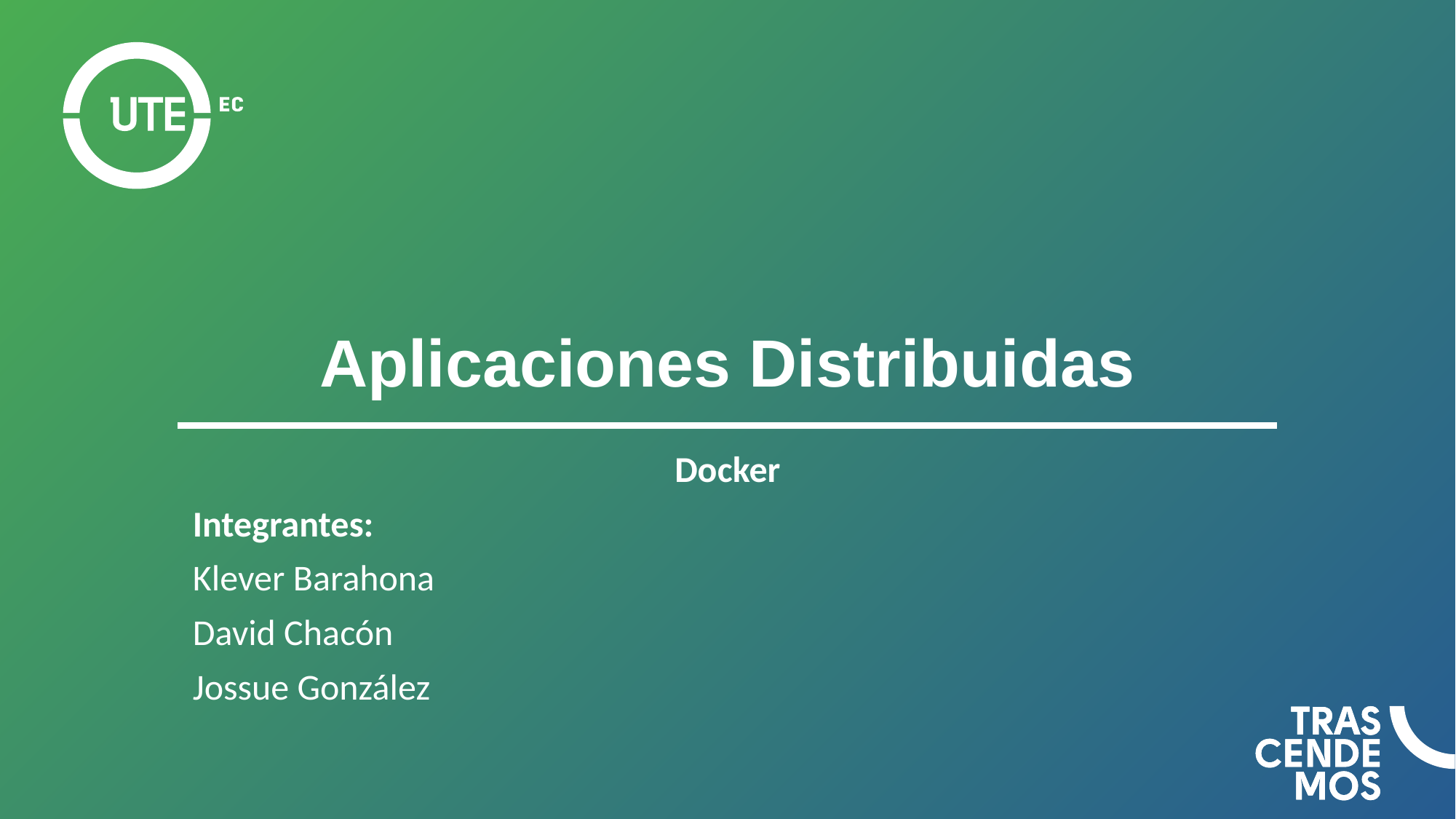

# Aplicaciones Distribuidas
Docker
Integrantes:
Klever Barahona
David Chacón
Jossue González